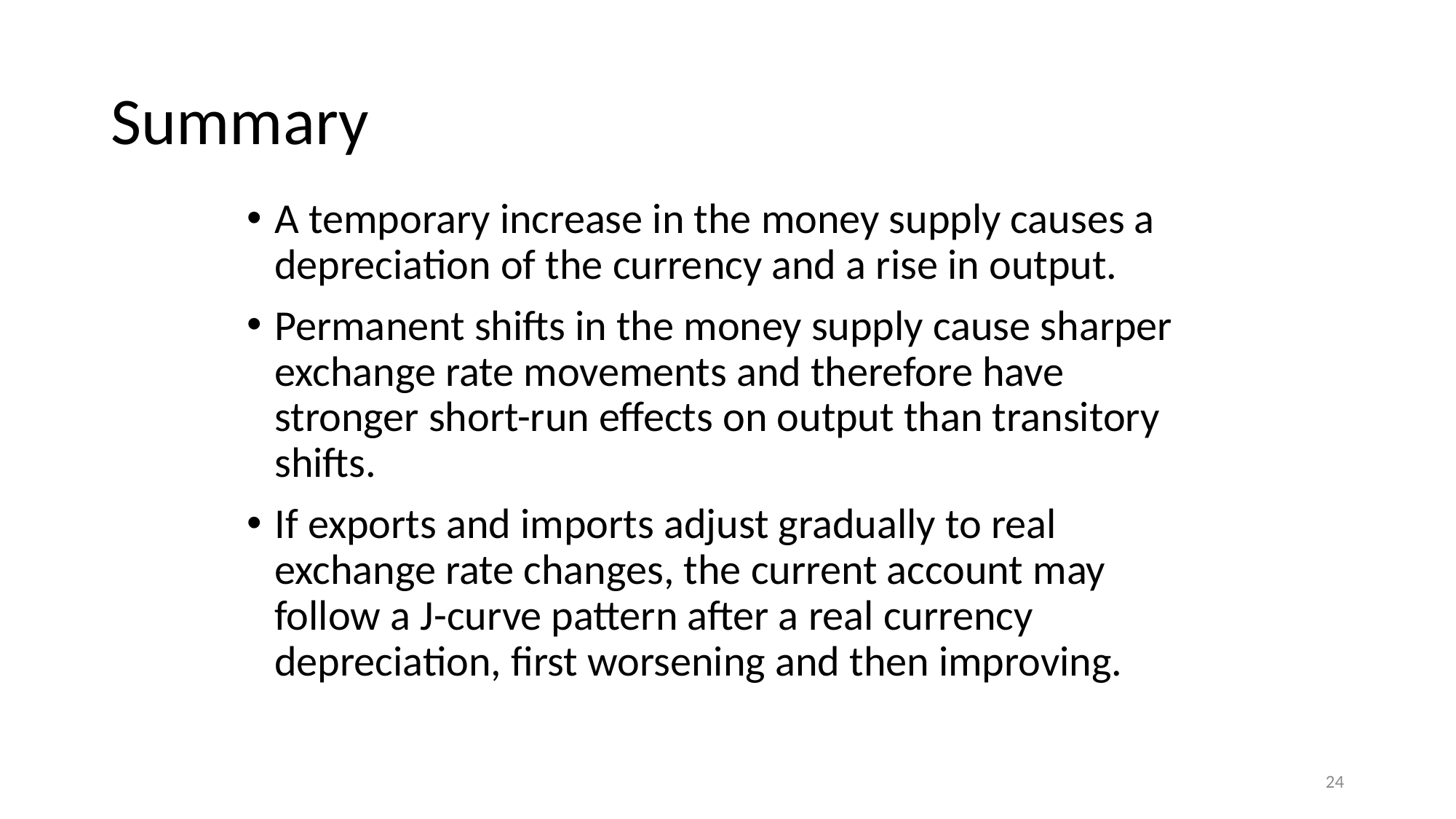

# Summary
A temporary increase in the money supply causes a depreciation of the currency and a rise in output.
Permanent shifts in the money supply cause sharper exchange rate movements and therefore have stronger short-run effects on output than transitory shifts.
If exports and imports adjust gradually to real exchange rate changes, the current account may follow a J-curve pattern after a real currency depreciation, first worsening and then improving.
24